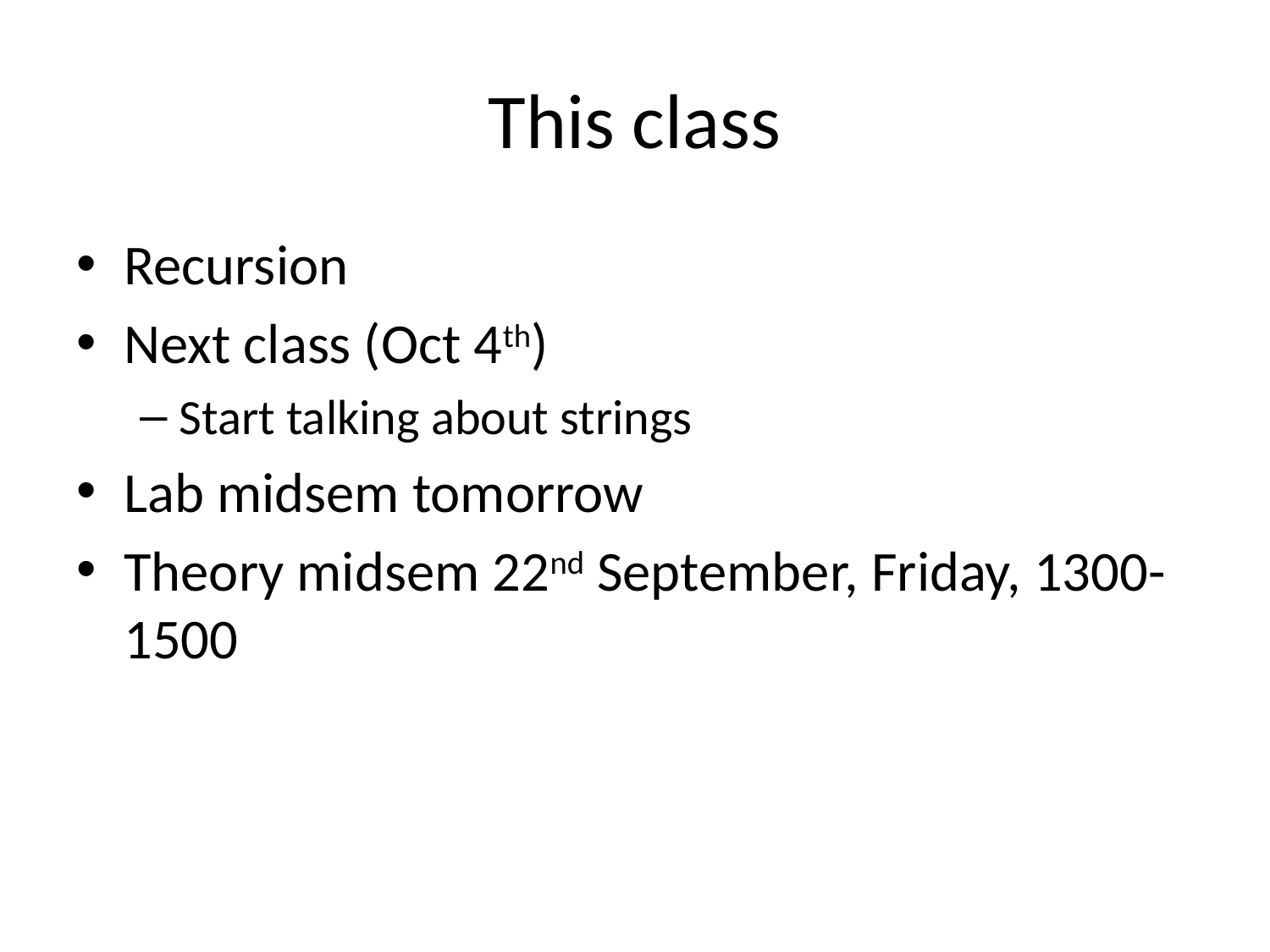

# This class
Recursion
Next class (Oct 4th)
Start talking about strings
Lab midsem tomorrow
Theory midsem 22nd September, Friday, 1300-1500